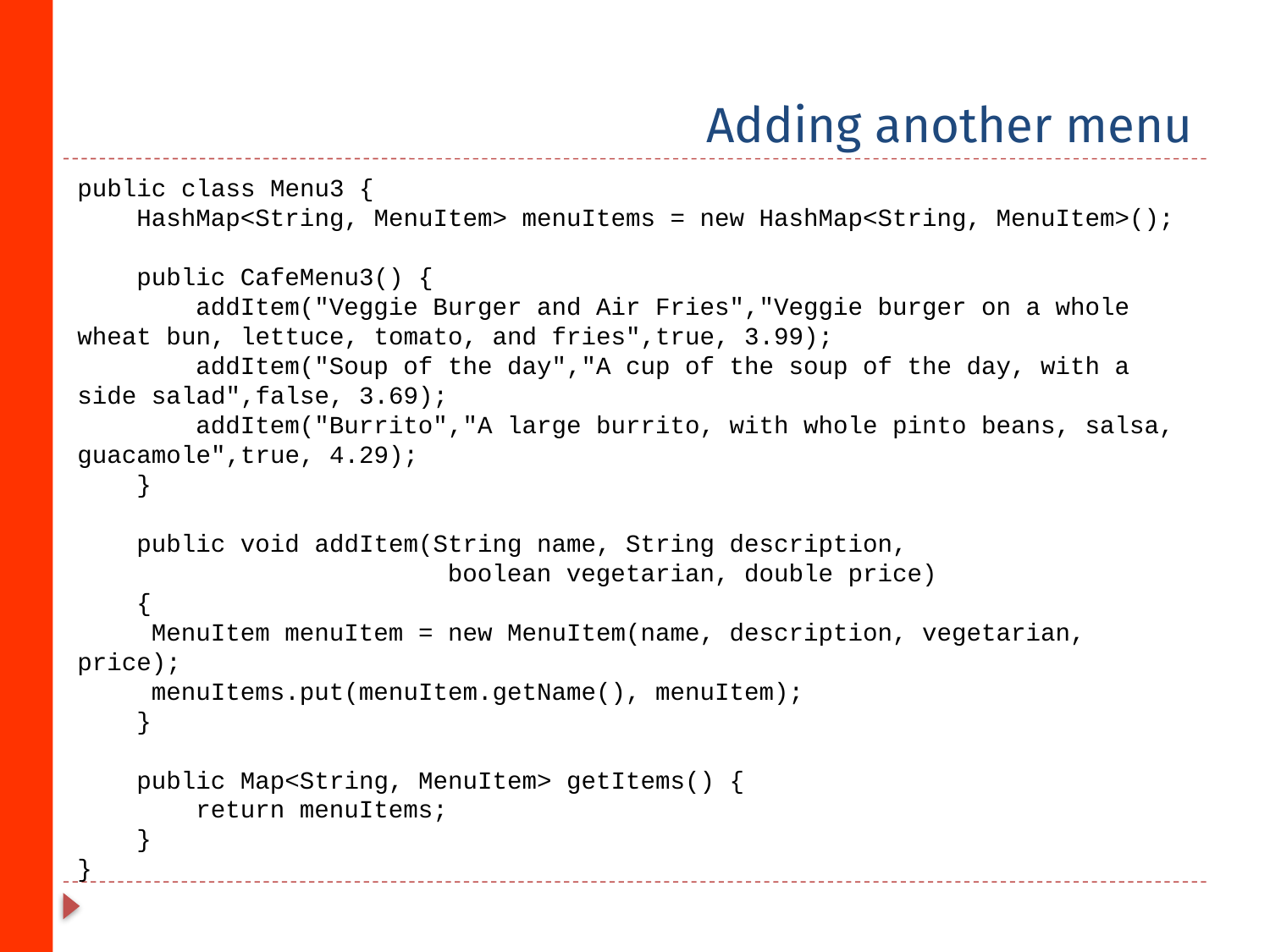

# Adding another menu
public class Menu3 {
    HashMap<String, MenuItem> menuItems = new HashMap<String, MenuItem>();

    public CafeMenu3() {
        addItem("Veggie Burger and Air Fries","Veggie burger on a whole wheat bun, lettuce, tomato, and fries",true, 3.99);
        addItem("Soup of the day","A cup of the soup of the day, with a side salad",false, 3.69);
        addItem("Burrito","A large burrito, with whole pinto beans, salsa, guacamole",true, 4.29);
    }

    public void addItem(String name, String description,
                         boolean vegetarian, double price)
    {
     MenuItem menuItem = new MenuItem(name, description, vegetarian, price);
     menuItems.put(menuItem.getName(), menuItem);
    }

    public Map<String, MenuItem> getItems() {
        return menuItems;
    }
}